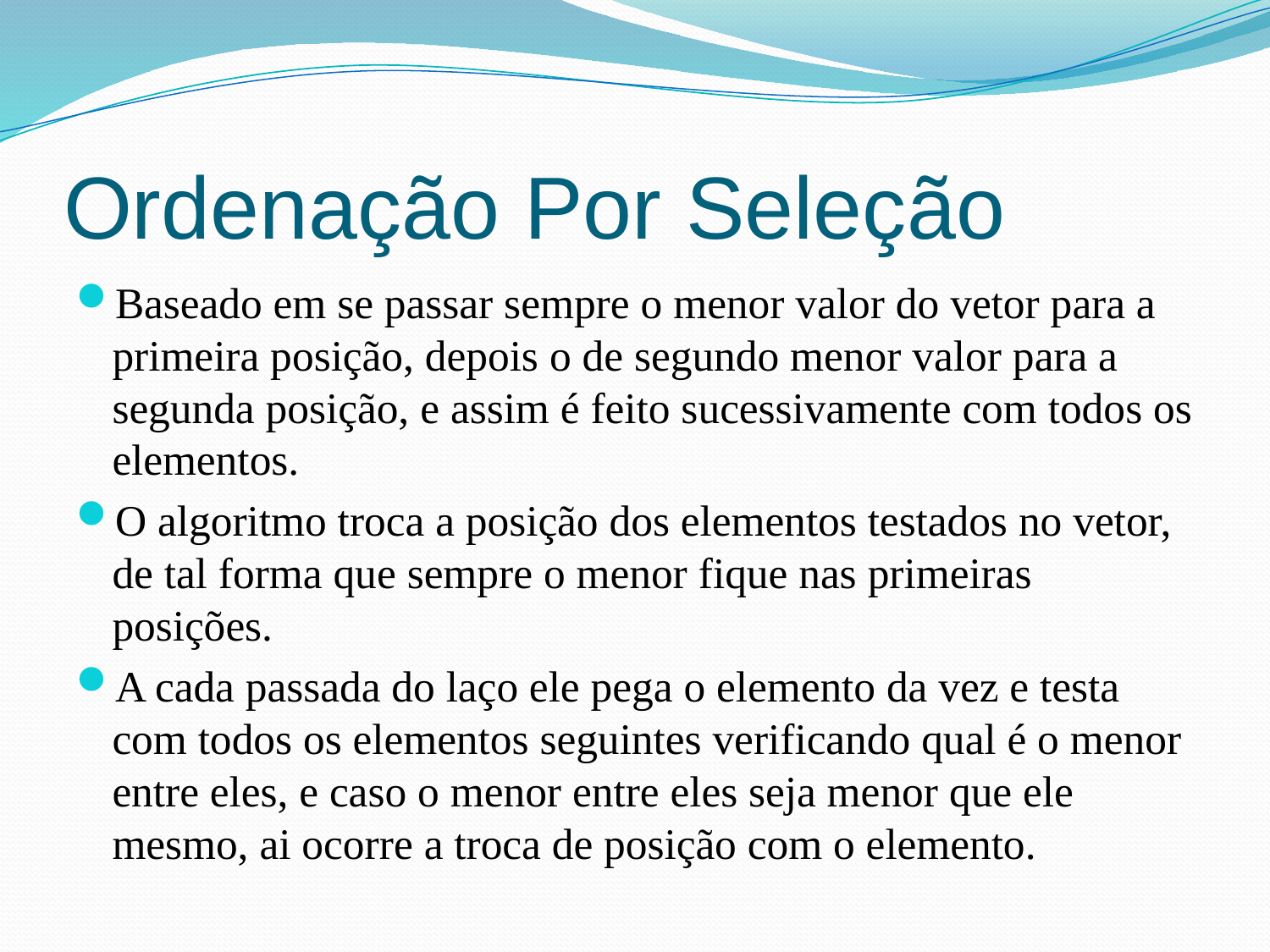

# Ordenação Por Seleção
Baseado em se passar sempre o menor valor do vetor para a primeira posição, depois o de segundo menor valor para a segunda posição, e assim é feito sucessivamente com todos os elementos.
O algoritmo troca a posição dos elementos testados no vetor, de tal forma que sempre o menor fique nas primeiras posições.
A cada passada do laço ele pega o elemento da vez e testa com todos os elementos seguintes verificando qual é o menor entre eles, e caso o menor entre eles seja menor que ele mesmo, ai ocorre a troca de posição com o elemento.